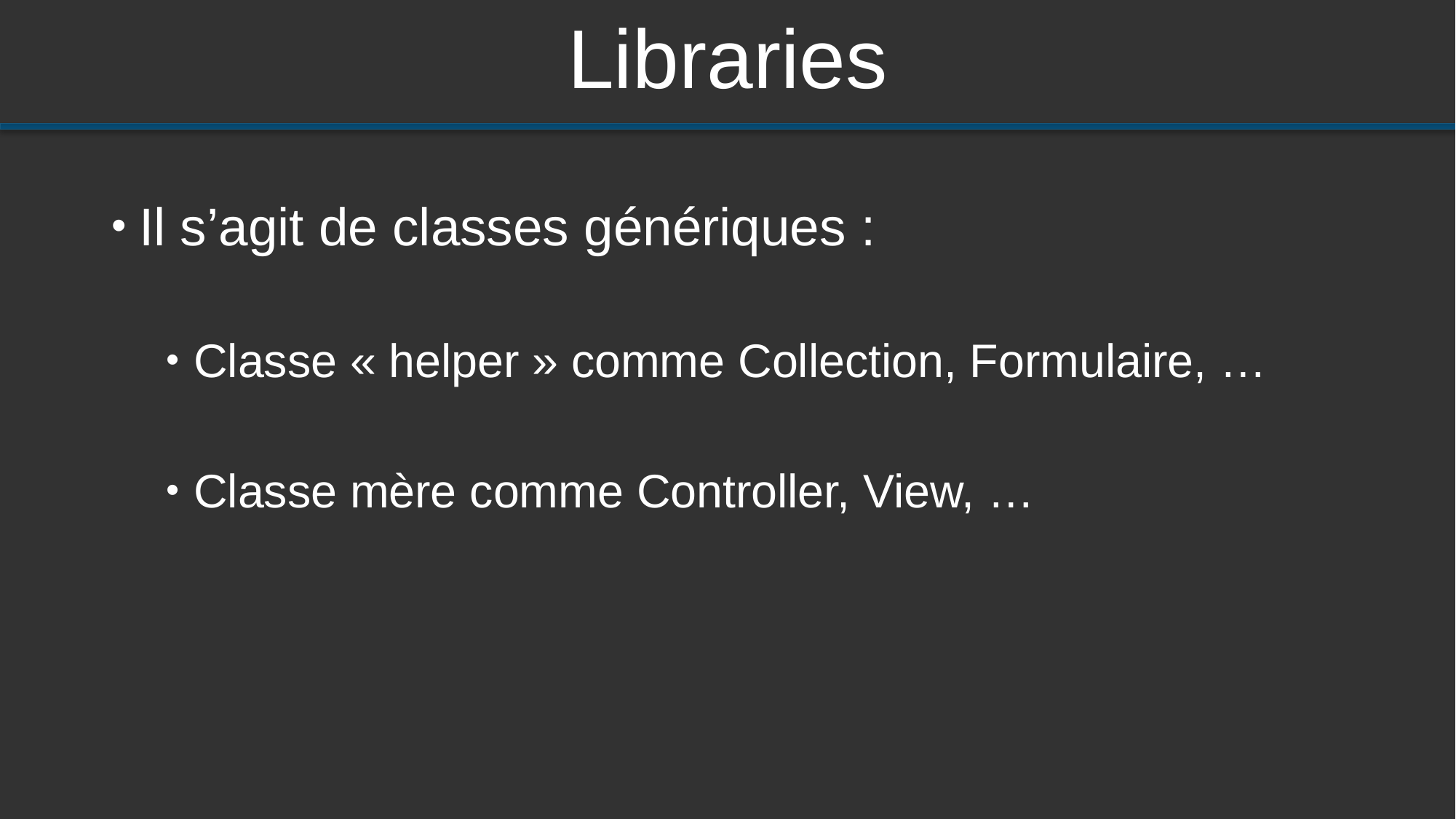

# Libraries

Il s’agit de classes génériques :

Classe « helper » comme Collection, Formulaire, …

Classe mère comme Controller, View, …